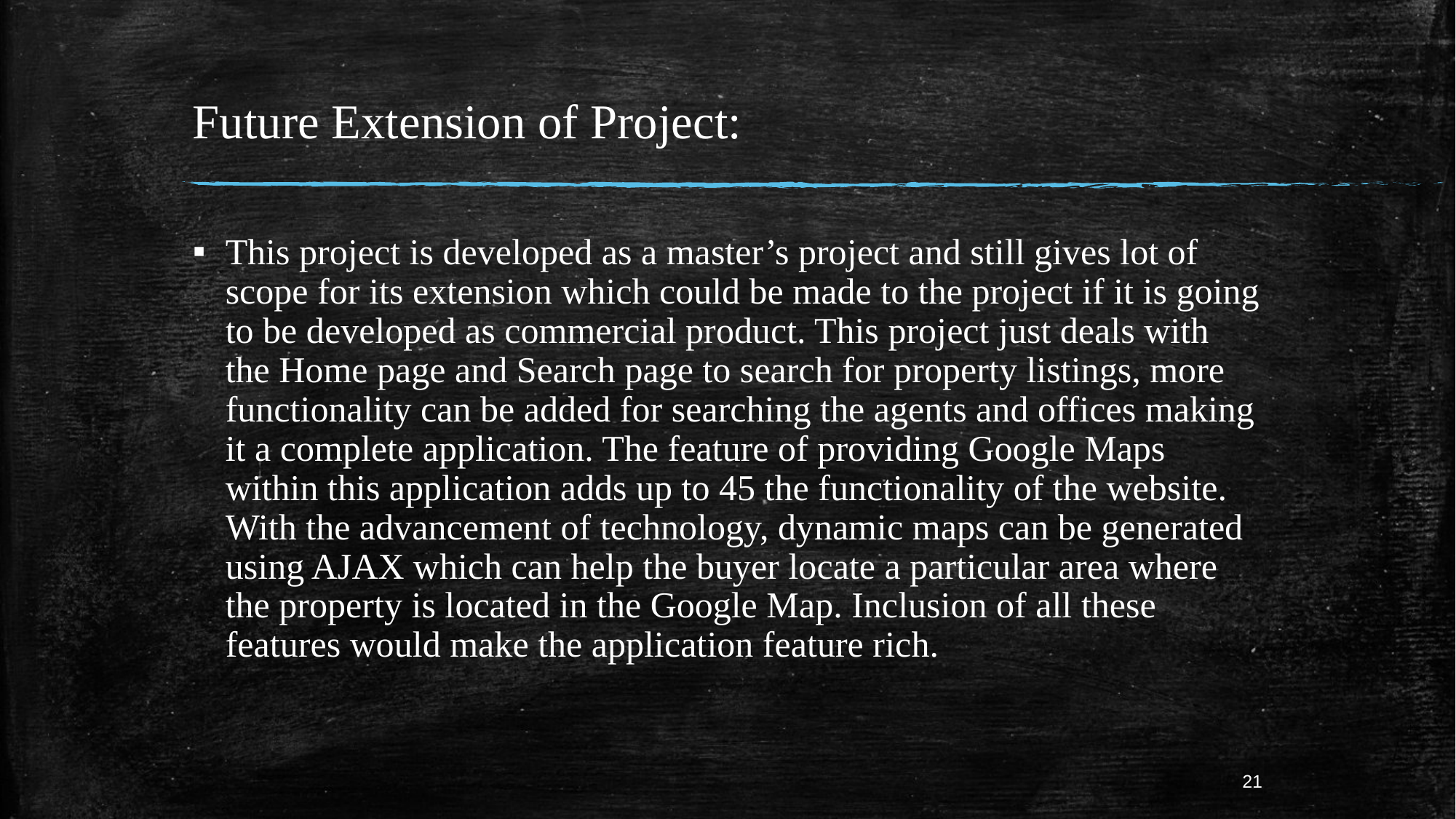

# Future Extension of Project:
This project is developed as a master’s project and still gives lot of scope for its extension which could be made to the project if it is going to be developed as commercial product. This project just deals with the Home page and Search page to search for property listings, more functionality can be added for searching the agents and offices making it a complete application. The feature of providing Google Maps within this application adds up to 45 the functionality of the website. With the advancement of technology, dynamic maps can be generated using AJAX which can help the buyer locate a particular area where the property is located in the Google Map. Inclusion of all these features would make the application feature rich.
21